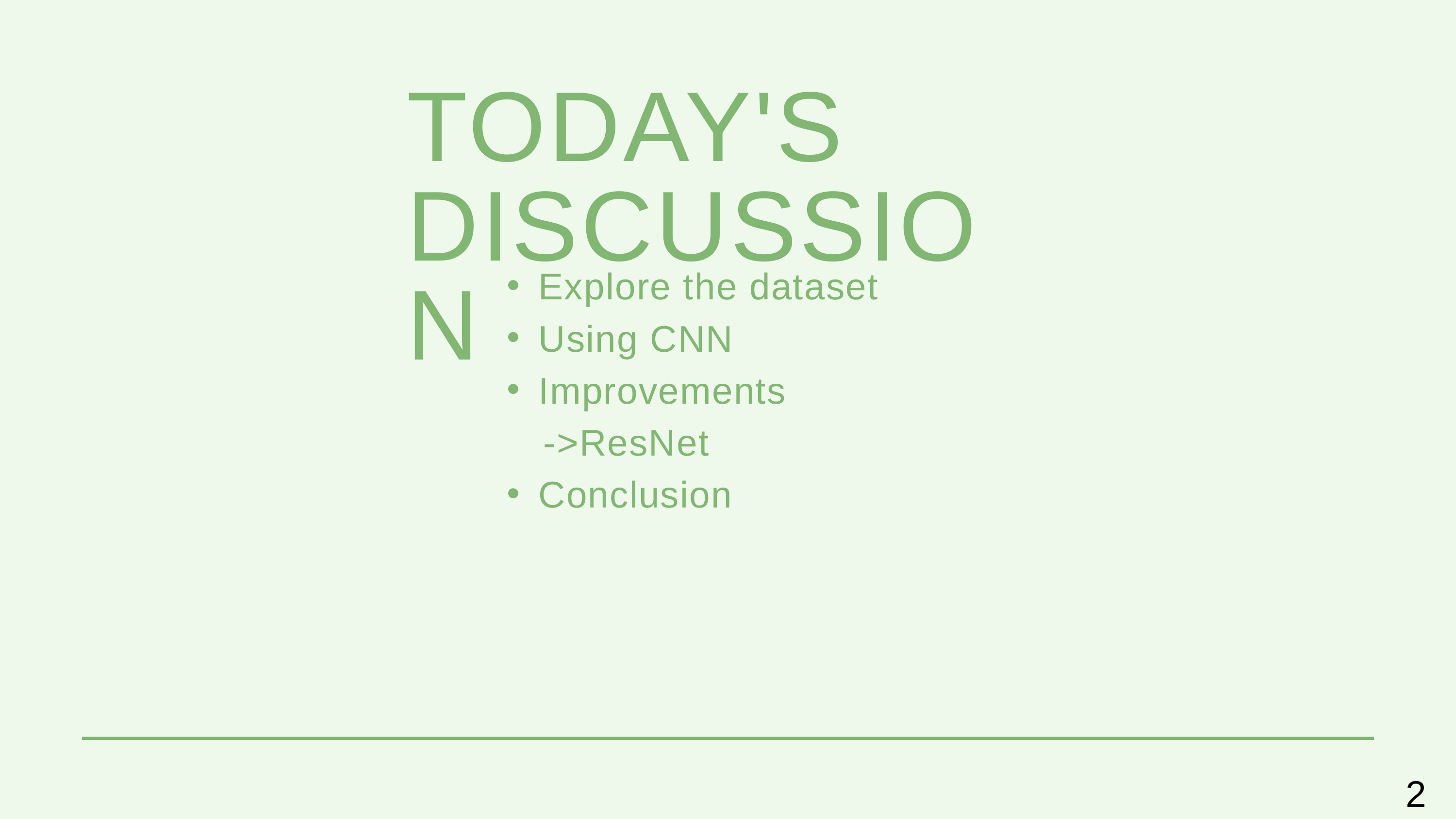

TODAY'S DISCUSSION
Explore the dataset
Using CNN
Improvements
->ResNet
Conclusion

2